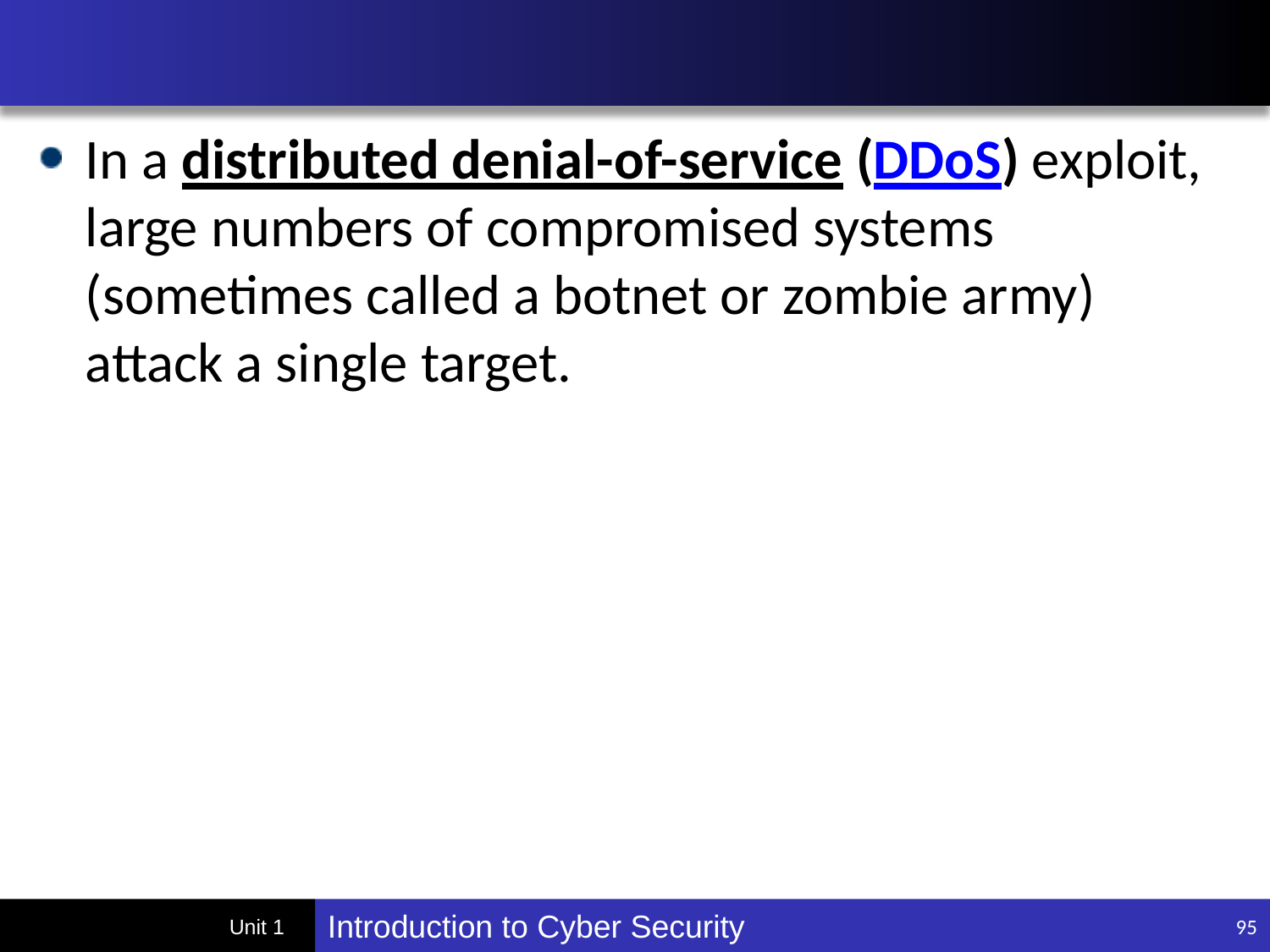

#
In a distributed denial-of-service (DDoS) exploit, large numbers of compromised systems (sometimes called a botnet or zombie army) attack a single target.

95